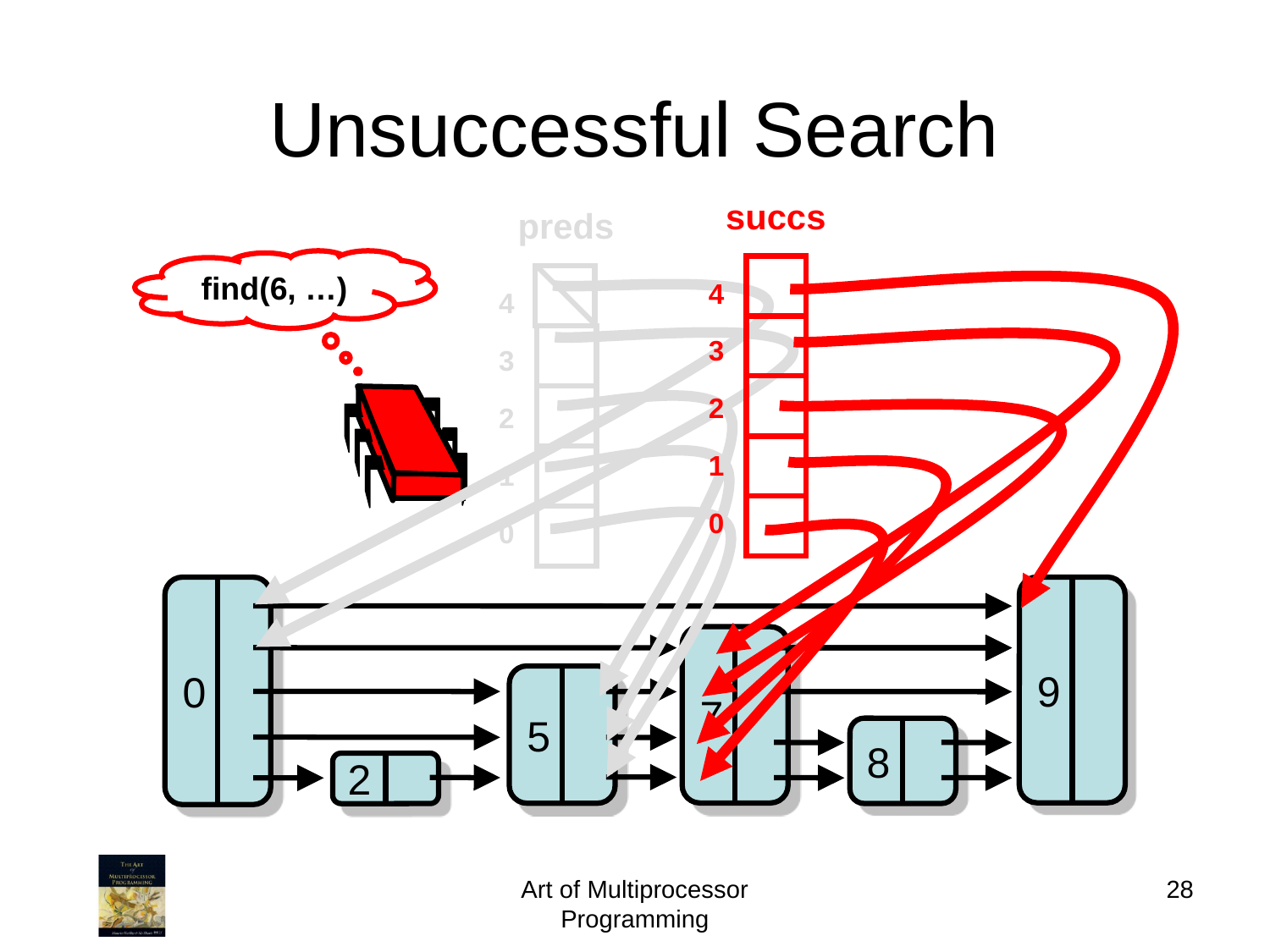

# Unsuccessful Search
succs
preds

find(6, …)

4
4

3
3

2
2

1
1

0
0
0
9

7

5

8

2

Art of Multiprocessor Programming
28